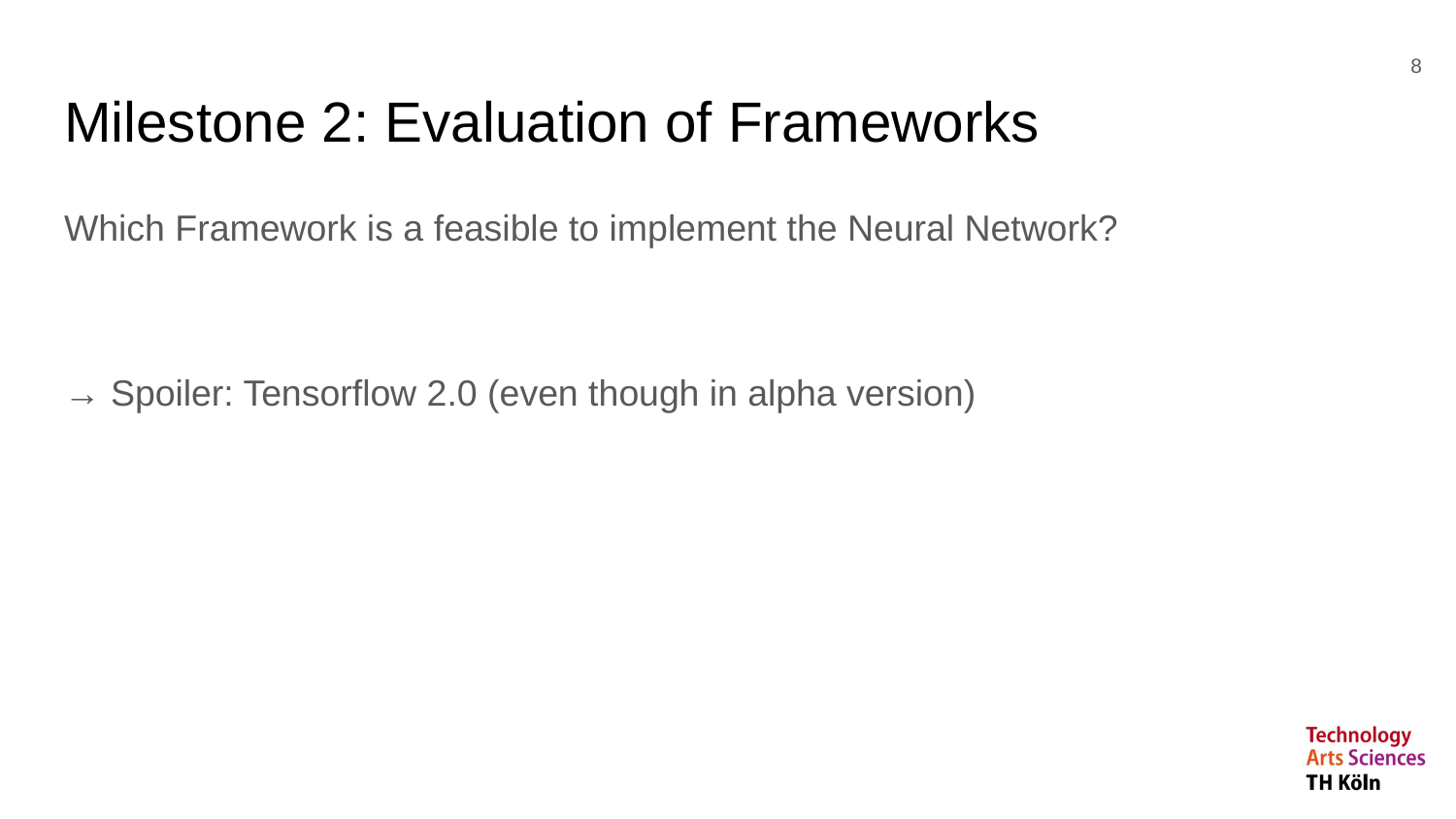

8
# Milestone 2: Evaluation of Frameworks
Which Framework is a feasible to implement the Neural Network?

→ Spoiler: Tensorflow 2.0 (even though in alpha version)